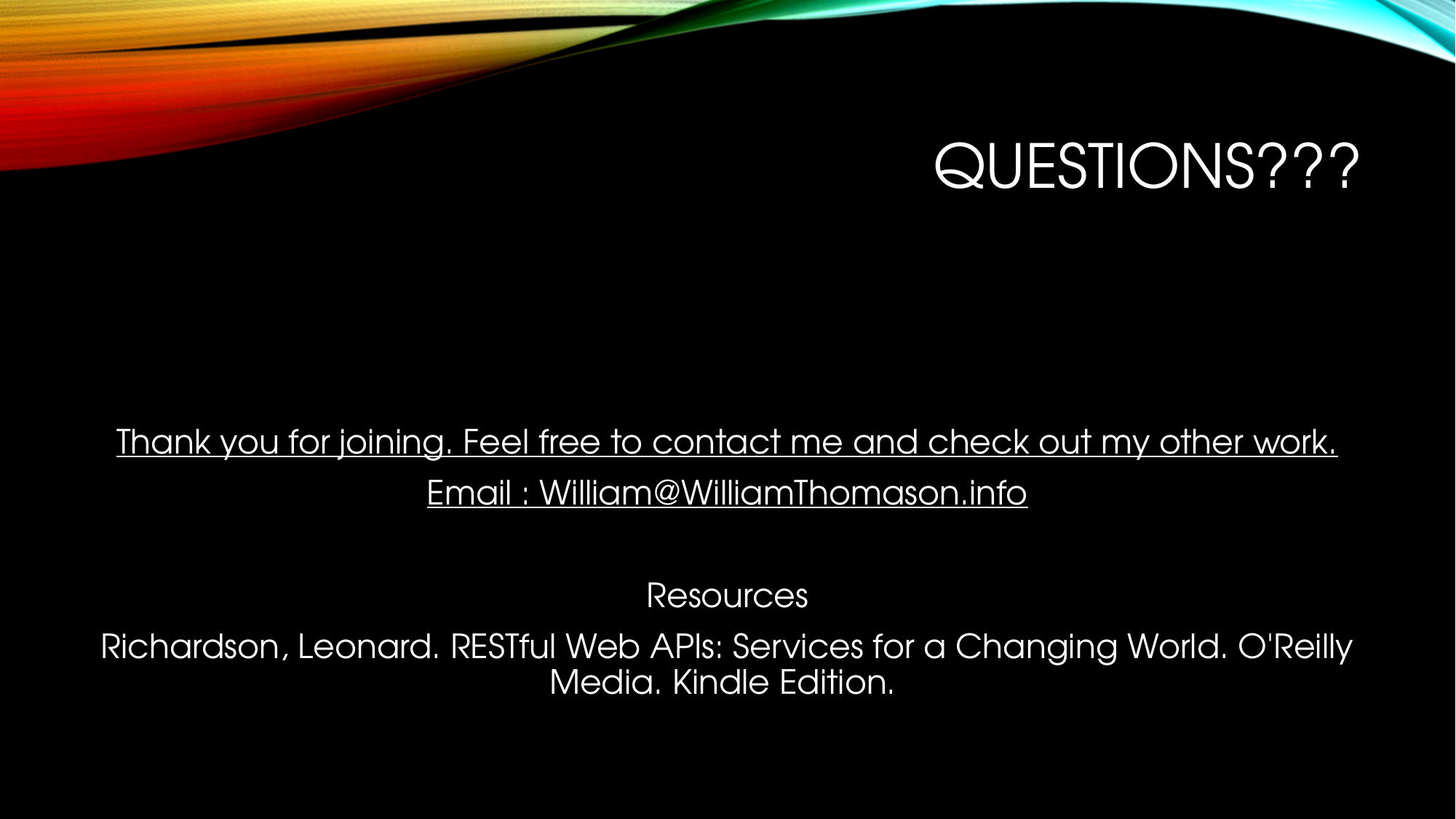

# Questions???

Thank you for joining. Feel free to contact me and check out my other work.
Email : William@WilliamThomason.info

Resources
Richardson, Leonard. RESTful Web APIs: Services for a Changing World. O'Reilly Media. Kindle Edition.